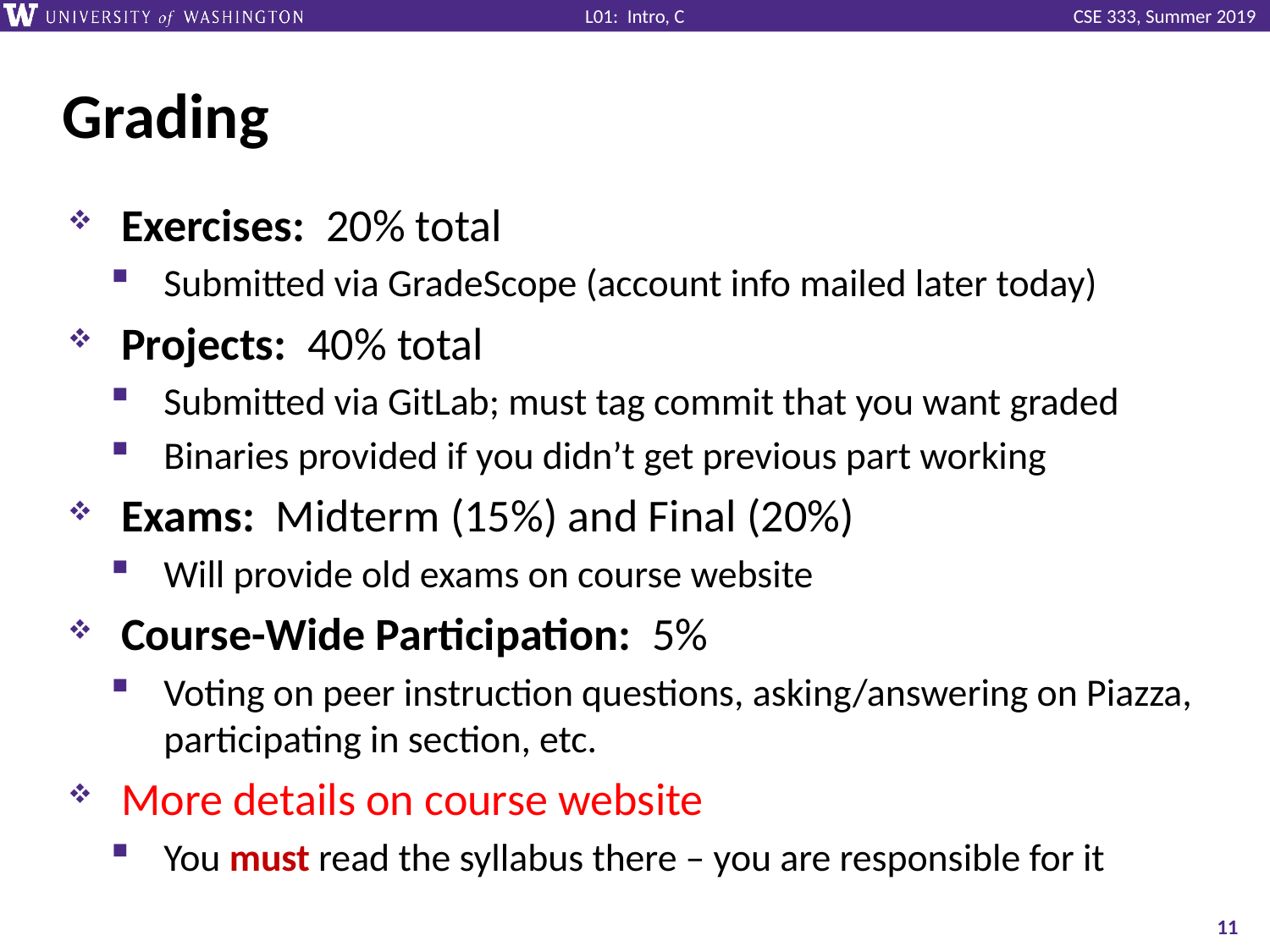

# Grading
Exercises:  20% total
Submitted via GradeScope (account info mailed later today)
Projects:  40% total
Submitted via GitLab; must tag commit that you want graded
Binaries provided if you didn’t get previous part working
Exams:  Midterm (15%) and Final (20%)
Will provide old exams on course website
Course-Wide Participation:  5%
Voting on peer instruction questions, asking/answering on Piazza, participating in section, etc.
More details on course website
You must read the syllabus there – you are responsible for it
11